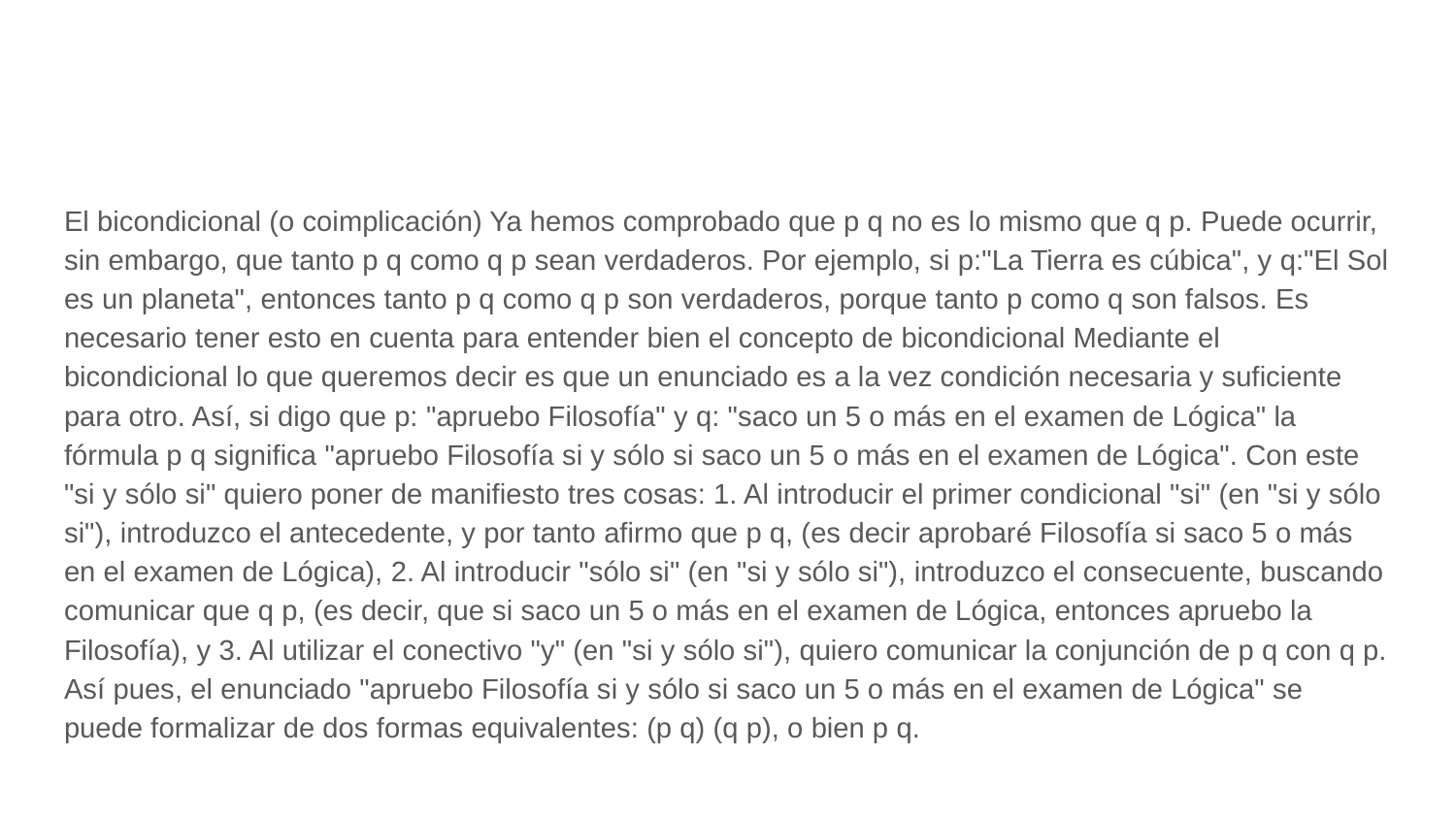

#
El bicondicional (o coimplicación) Ya hemos comprobado que p q no es lo mismo que q p. Puede ocurrir, sin embargo, que tanto p q como q p sean verdaderos. Por ejemplo, si p:"La Tierra es cúbica", y q:"El Sol es un planeta", entonces tanto p q como q p son verdaderos, porque tanto p como q son falsos. Es necesario tener esto en cuenta para entender bien el concepto de bicondicional Mediante el bicondicional lo que queremos decir es que un enunciado es a la vez condición necesaria y suficiente para otro. Así, si digo que p: "apruebo Filosofía" y q: "saco un 5 o más en el examen de Lógica" la fórmula p q significa "apruebo Filosofía si y sólo si saco un 5 o más en el examen de Lógica". Con este "si y sólo si" quiero poner de manifiesto tres cosas: 1. Al introducir el primer condicional "si" (en "si y sólo si"), introduzco el antecedente, y por tanto afirmo que p q, (es decir aprobaré Filosofía si saco 5 o más en el examen de Lógica), 2. Al introducir "sólo si" (en "si y sólo si"), introduzco el consecuente, buscando comunicar que q p, (es decir, que si saco un 5 o más en el examen de Lógica, entonces apruebo la Filosofía), y 3. Al utilizar el conectivo "y" (en "si y sólo si"), quiero comunicar la conjunción de p q con q p. Así pues, el enunciado "apruebo Filosofía si y sólo si saco un 5 o más en el examen de Lógica" se puede formalizar de dos formas equivalentes: (p q) (q p), o bien p q.